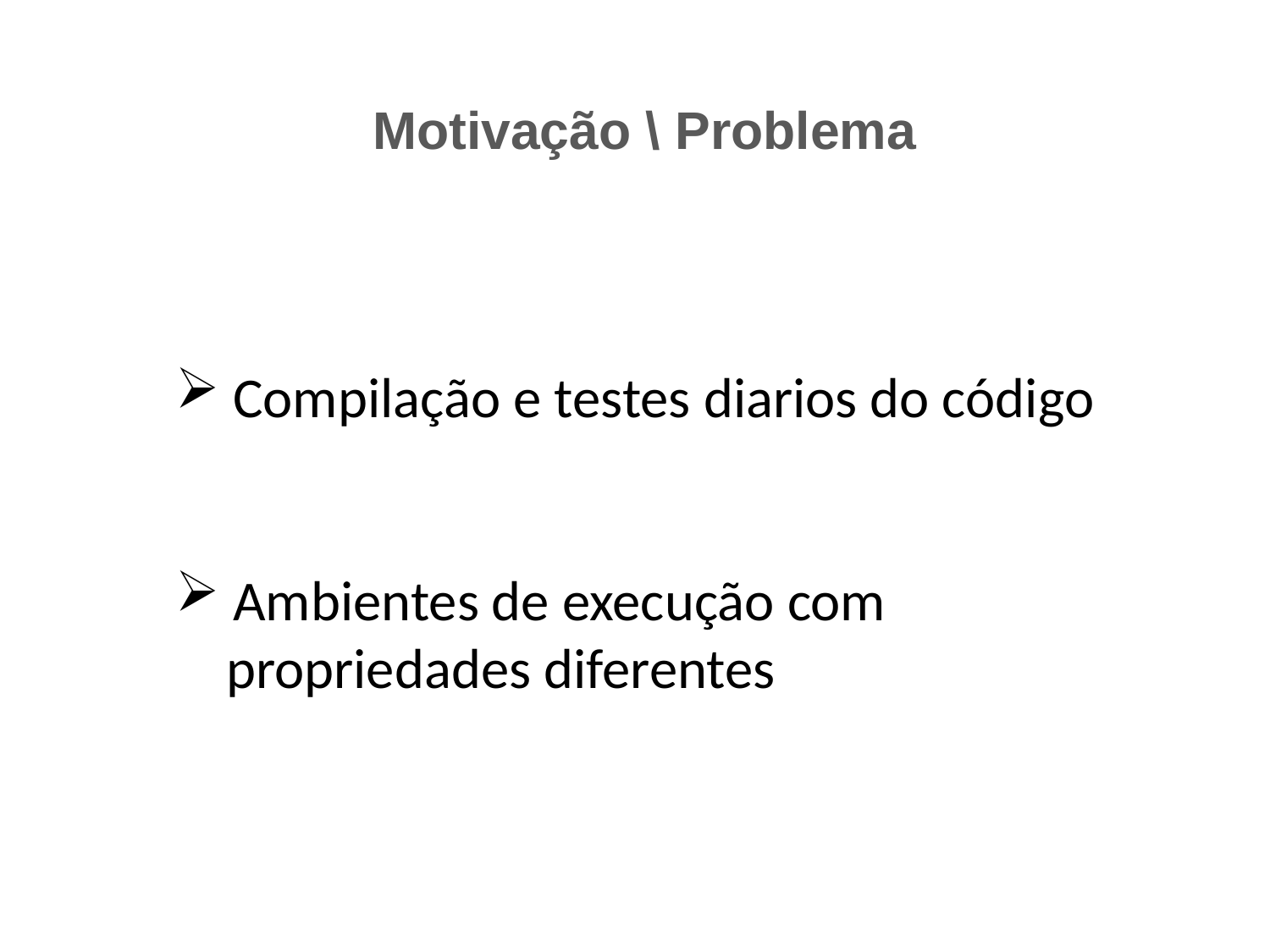

# Motivação \ Problema

 Compilação e testes diarios do código

 Ambientes de execução com
    propriedades diferentes